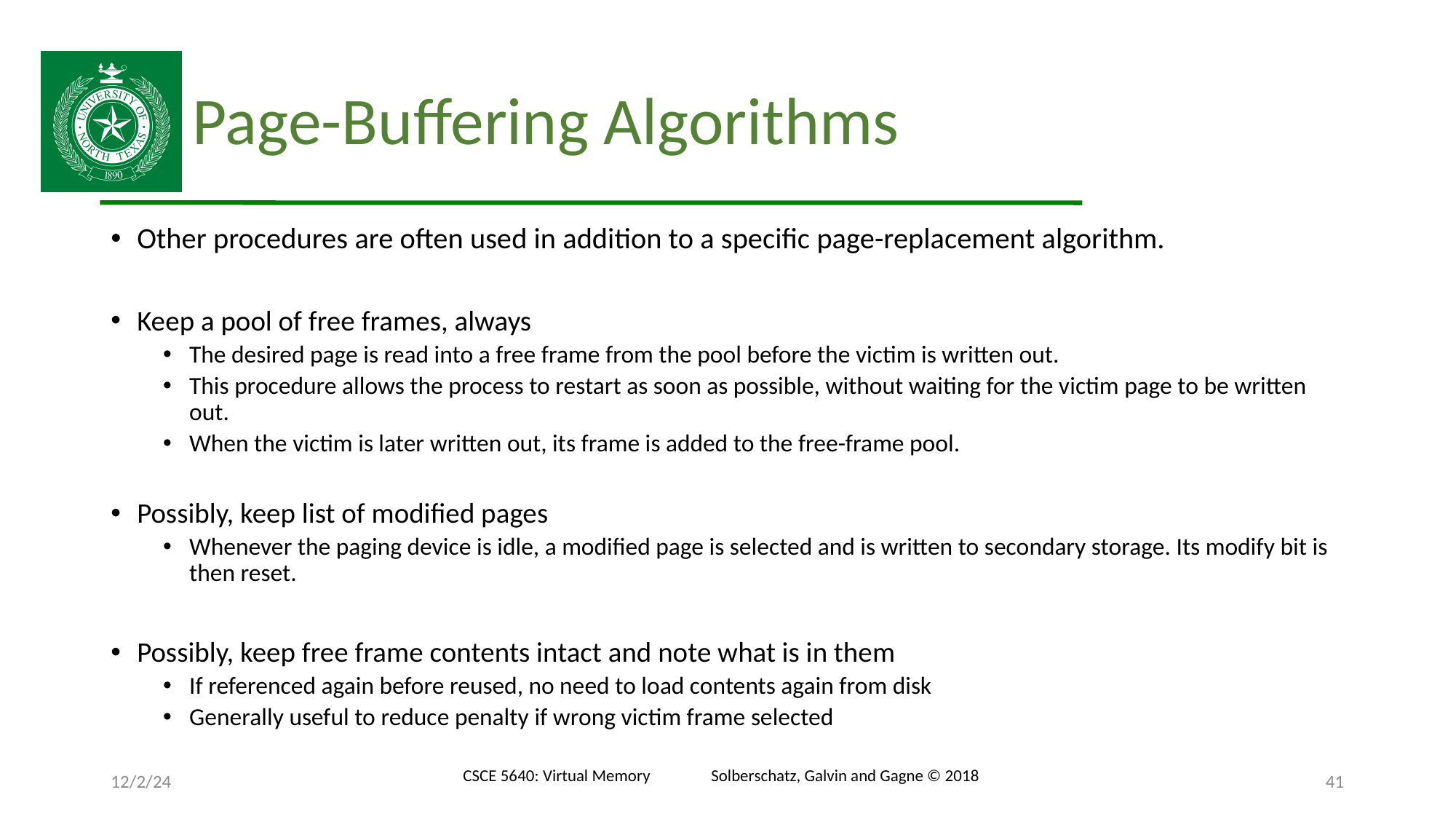

# Page-Buffering Algorithms
Other procedures are often used in addition to a specific page-replacement algorithm.

Keep a pool of free frames, always
The desired page is read into a free frame from the pool before the victim is written out.
This procedure allows the process to restart as soon as possible, without waiting for the victim page to be written out.
When the victim is later written out, its frame is added to the free-frame pool.

Possibly, keep list of modified pages
Whenever the paging device is idle, a modified page is selected and is written to secondary storage. Its modify bit is then reset.

Possibly, keep free frame contents intact and note what is in them
If referenced again before reused, no need to load contents again from disk
Generally useful to reduce penalty if wrong victim frame selected
12/2/24
CSCE 5640: Virtual Memory                Solberschatz, Galvin and Gagne © 2018
41